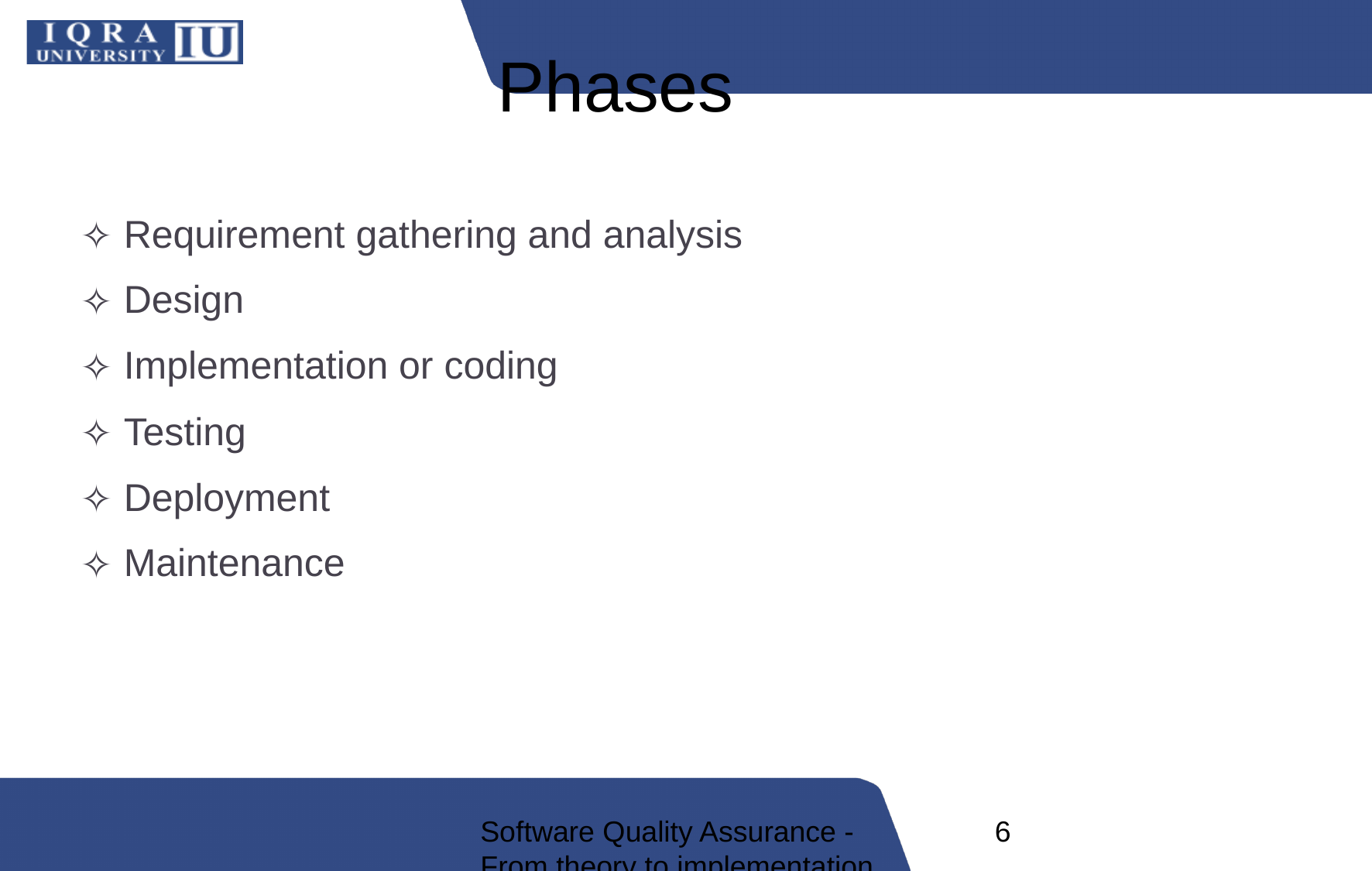

# Phases
Requirement gathering and analysis
Design
Implementation or coding
Testing
Deployment
Maintenance

Software Quality Assurance - From theory to implementation
6